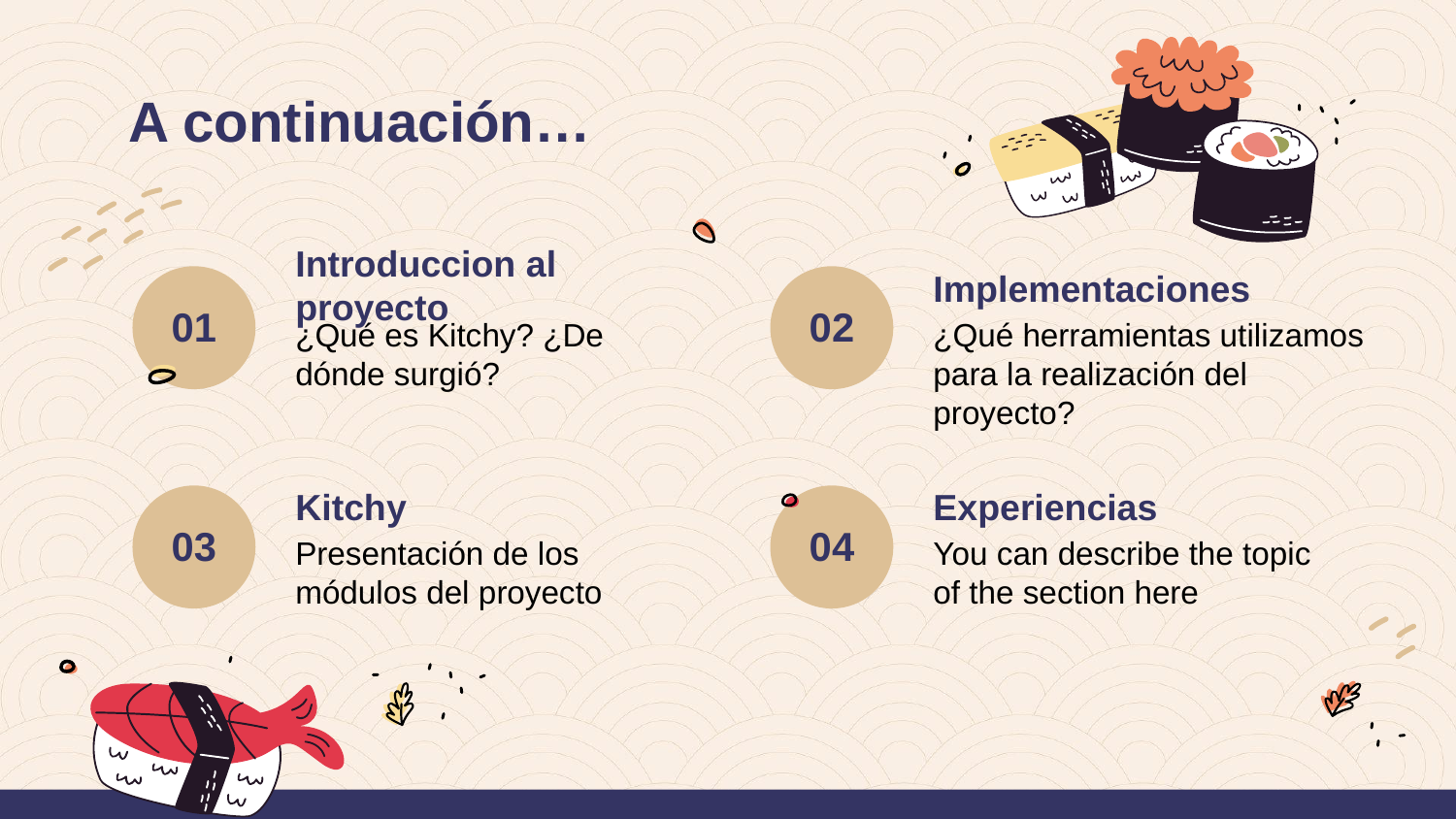

# A continuación…

Introduccion al proyecto
Implementaciones

01
02
¿Qué es Kitchy? ¿De dónde surgió?
¿Qué herramientas utilizamos para la realización del proyecto?

Kitchy
Experiencias

03
04
Presentación de los módulos del proyecto
You can describe the topic of the section here